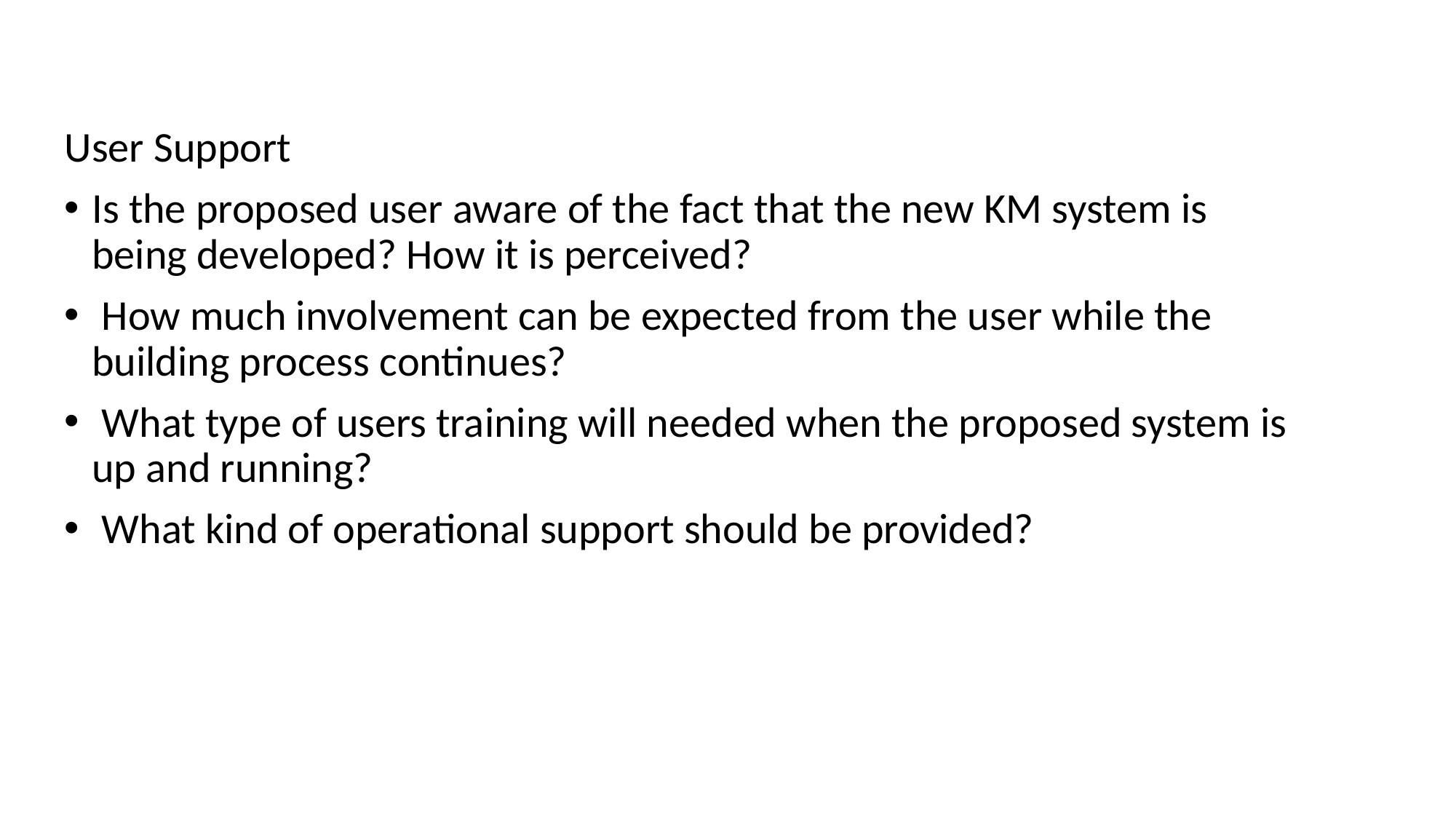

User Support
Is the proposed user aware of the fact that the new KM system is being developed? How it is perceived?
 How much involvement can be expected from the user while the building process continues?
 What type of users training will needed when the proposed system is up and running?
 What kind of operational support should be provided?